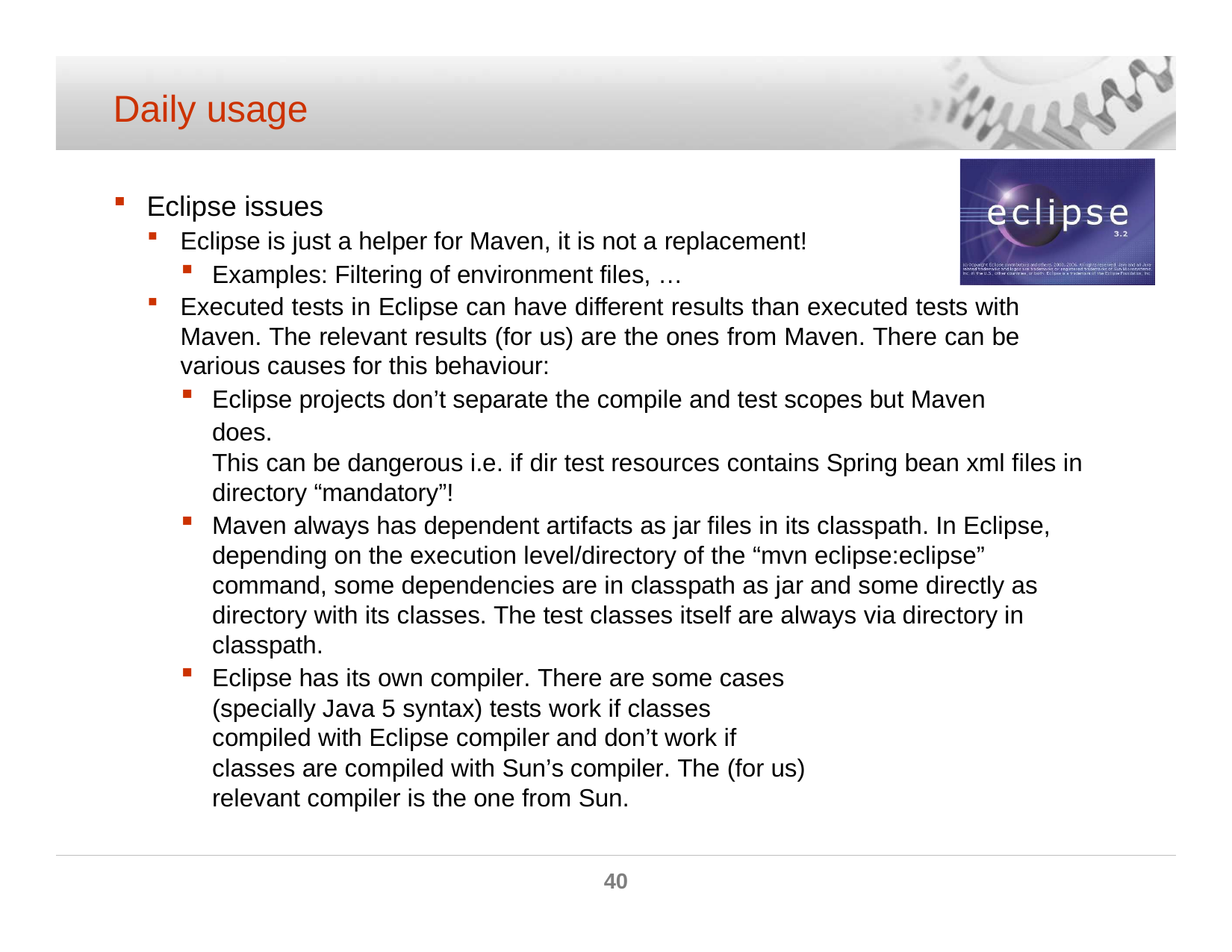

# Daily usage

Eclipse issues
Eclipse is just a helper for Maven, it is not a replacement!
Examples: Filtering of environment files, …
Executed tests in Eclipse can have different results than executed tests with Maven. The relevant results (for us) are the ones from Maven. There can be various causes for this behaviour:
Eclipse projects don’t separate the compile and test scopes but Maven does.
This can be dangerous i.e. if dir test resources contains Spring bean xml files in directory “mandatory”!
Maven always has dependent artifacts as jar files in its classpath. In Eclipse, depending on the execution level/directory of the “mvn eclipse:eclipse”
command, some dependencies are in classpath as jar and some directly as directory with its classes. The test classes itself are always via directory in classpath.
Eclipse has its own compiler. There are some cases
(specially Java 5 syntax) tests work if classes compiled with Eclipse compiler and don’t work if
classes are compiled with Sun’s compiler. The (for us) relevant compiler is the one from Sun.

40
© ELCA - Nov 2007  MZE (POS)